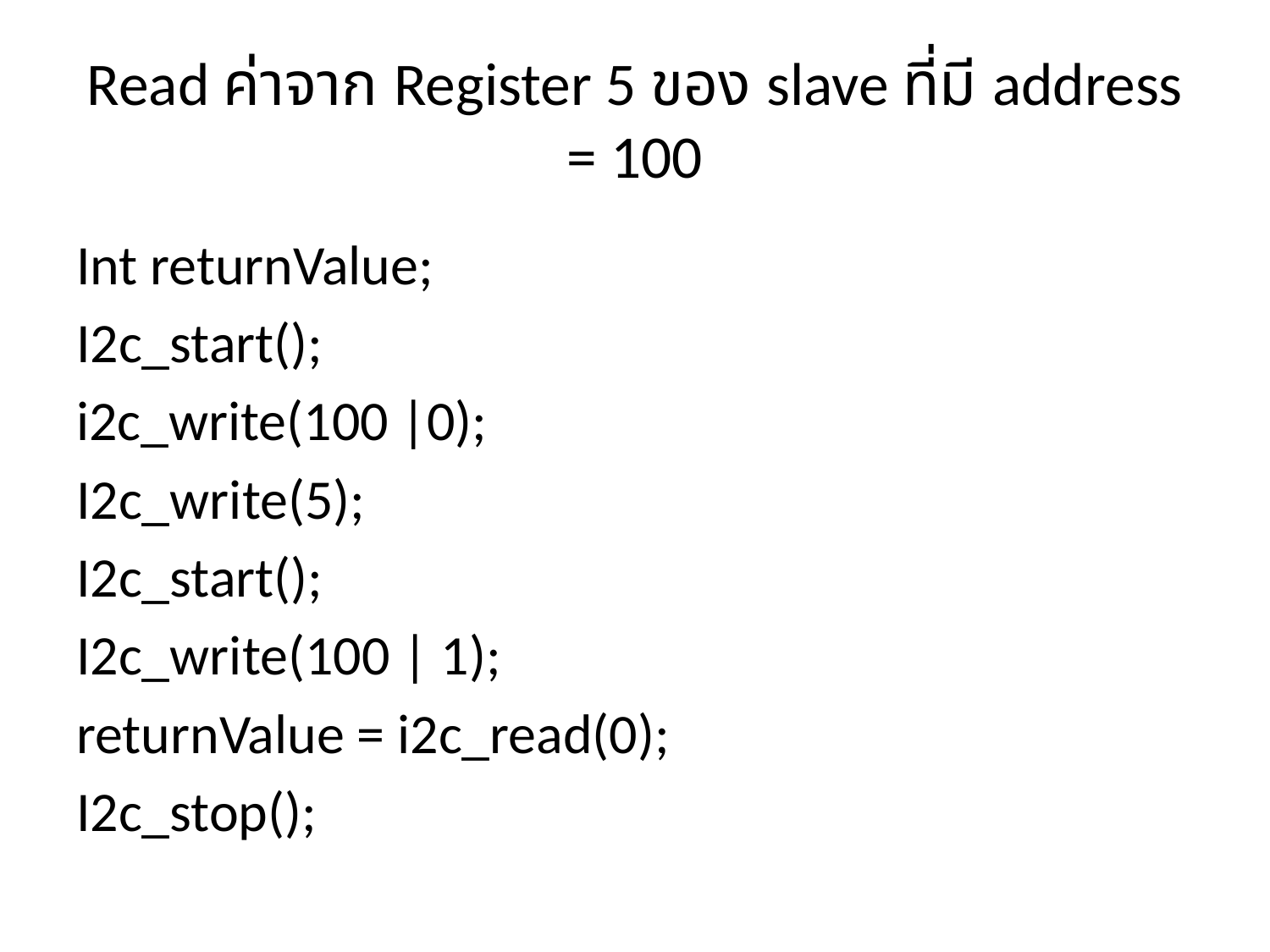

# Read ค่าจาก Register 5 ของ slave ที่มี address = 100
Int returnValue;
I2c_start();
i2c_write(100 |0);
I2c_write(5);
I2c_start();
I2c_write(100 | 1);
returnValue = i2c_read(0);
I2c_stop();